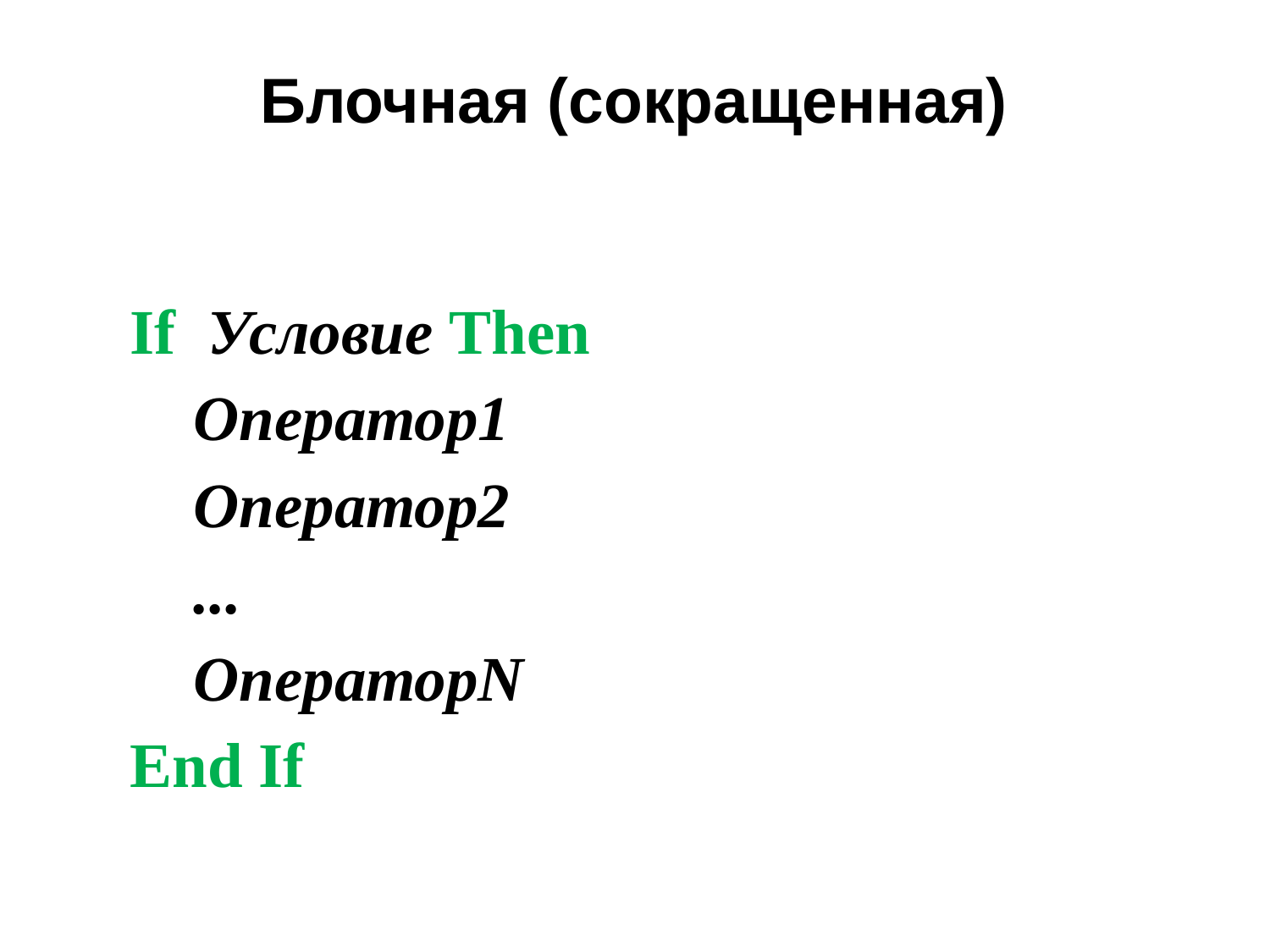

Блочная (сокращенная)

If  Условие Then
	Оператор1
	Оператор2
	...
	ОператорN
End If